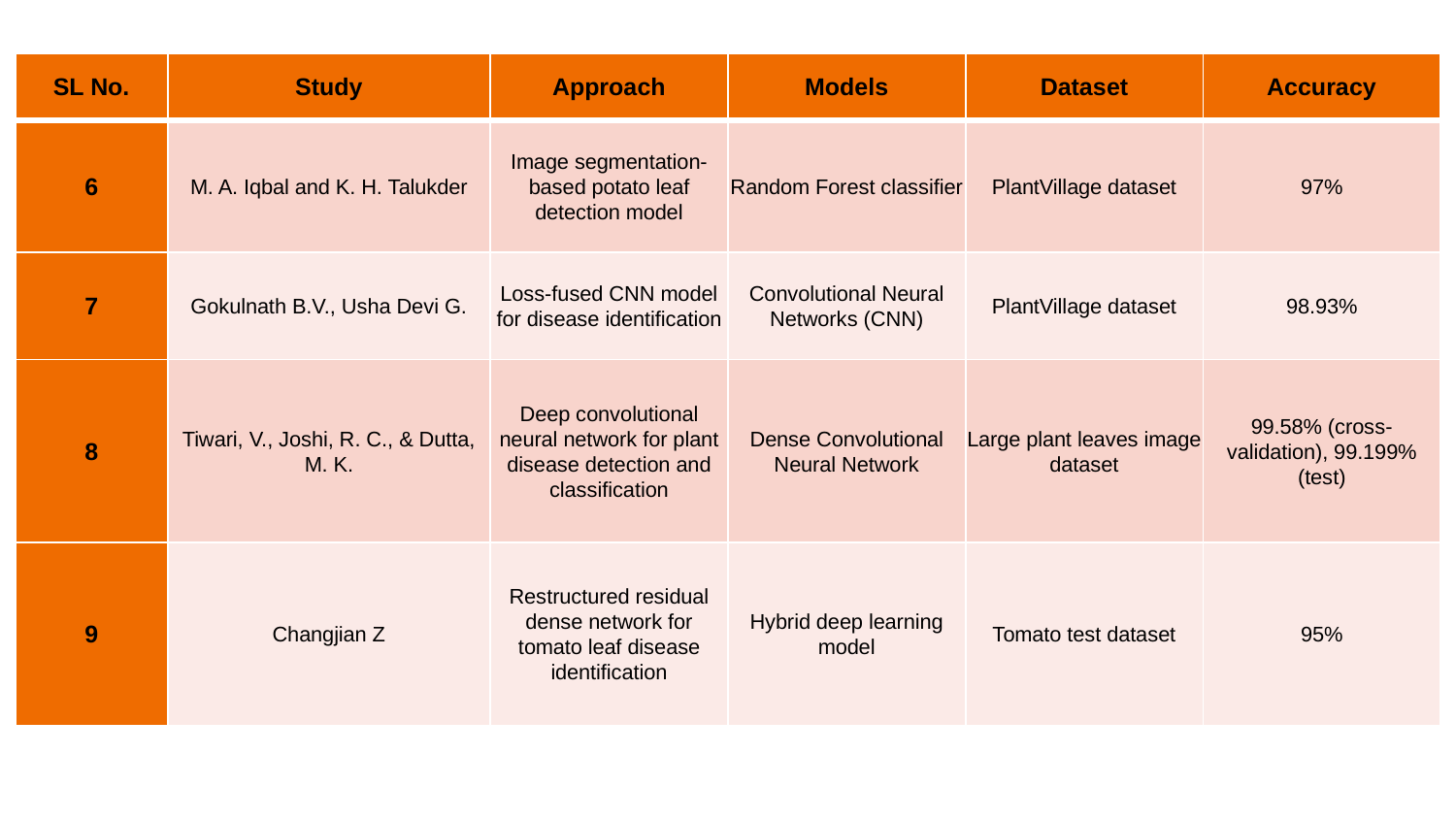

| SL No. | Study | Approach | Models | Dataset | Accuracy |
| --- | --- | --- | --- | --- | --- |
| 6 | M. A. Iqbal and K. H. Talukder | Image segmentation-based potato leaf detection model | Random Forest classifier | PlantVillage dataset | 97% |
| 7 | Gokulnath B.V., Usha Devi G. | Loss-fused CNN model for disease identification | Convolutional Neural Networks (CNN) | PlantVillage dataset | 98.93% |
| 8 | Tiwari, V., Joshi, R. C., & Dutta, M. K. | Deep convolutional neural network for plant disease detection and classification | Dense Convolutional Neural Network | Large plant leaves image dataset | 99.58% (cross-validation), 99.199% (test) |
| 9 | Changjian Z | Restructured residual dense network for tomato leaf disease identification | Hybrid deep learning model | Tomato test dataset | 95% |